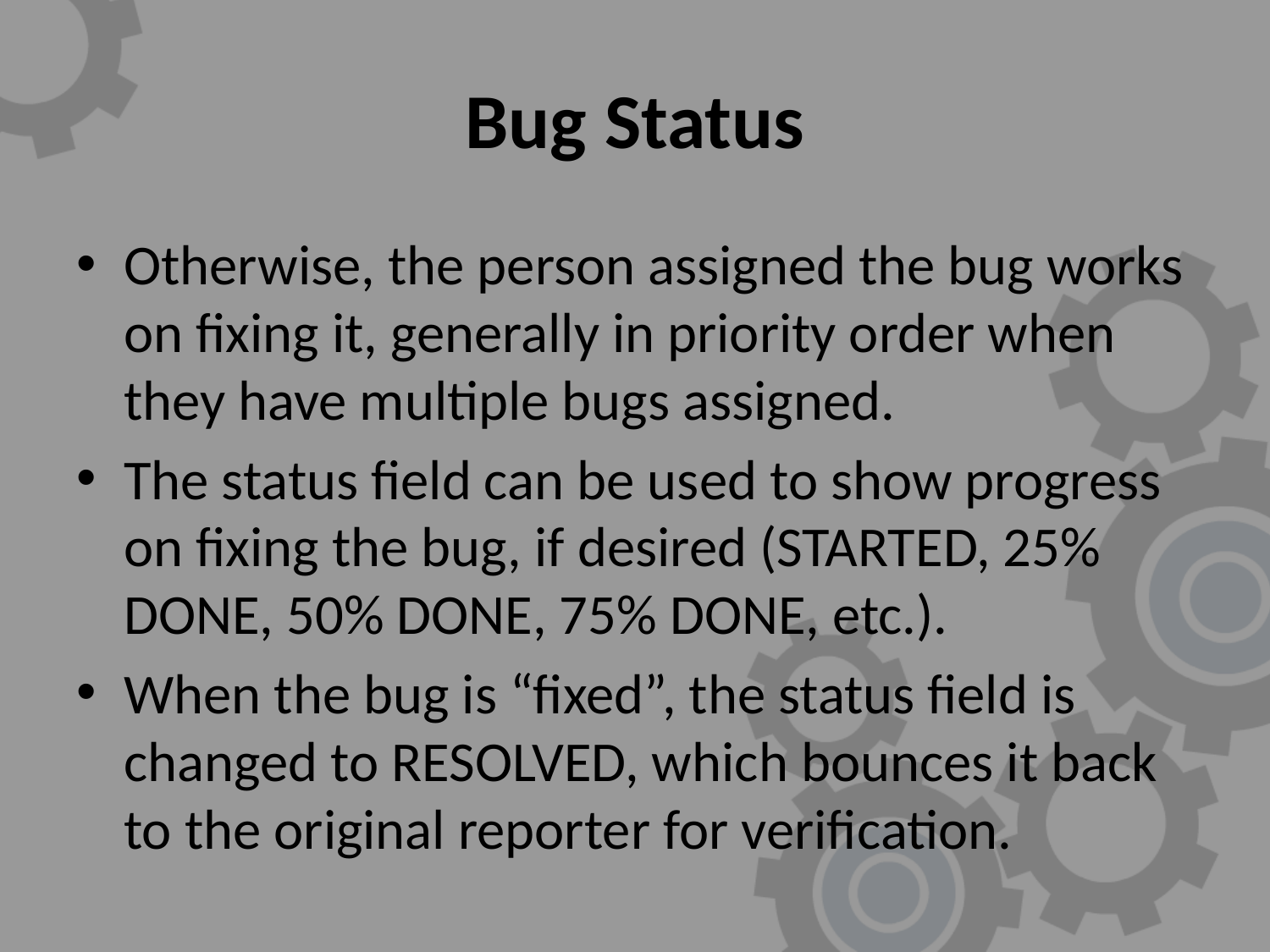

# Bug Status
Otherwise, the person assigned the bug works on fixing it, generally in priority order when they have multiple bugs assigned.
The status field can be used to show progress on fixing the bug, if desired (STARTED, 25% DONE, 50% DONE, 75% DONE, etc.).
When the bug is “fixed”, the status field is changed to RESOLVED, which bounces it back to the original reporter for verification.